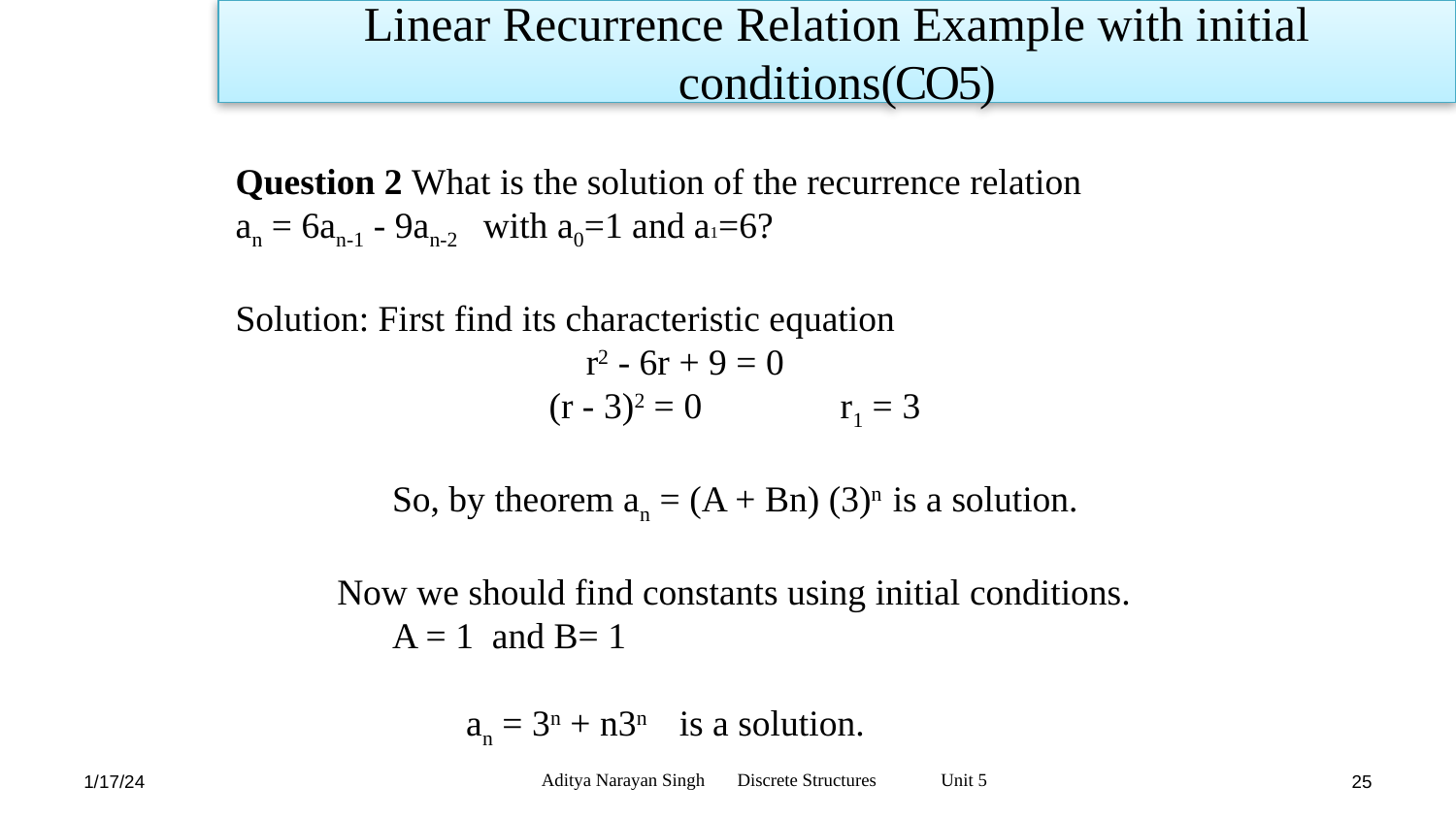

Linear Recurrence Relation Example with initial conditions(CO5)
Question 2 What is the solution of the recurrence relation
an = 6an-1 - 9an-2    with a0=1 and a1=6?

Solution: First find its characteristic equation
                                      r2 - 6r + 9 = 0
                                  (r - 3)2 = 0               r1 = 3

                 So, by theorem an = (A + Bn) (3)n  is a solution.

           Now we should find constants using initial conditions.
                 A = 1  and B= 1

                         an = 3n + n3n      is a solution.
Aditya Narayan Singh       Discrete Structures              Unit 5
1/17/24
25